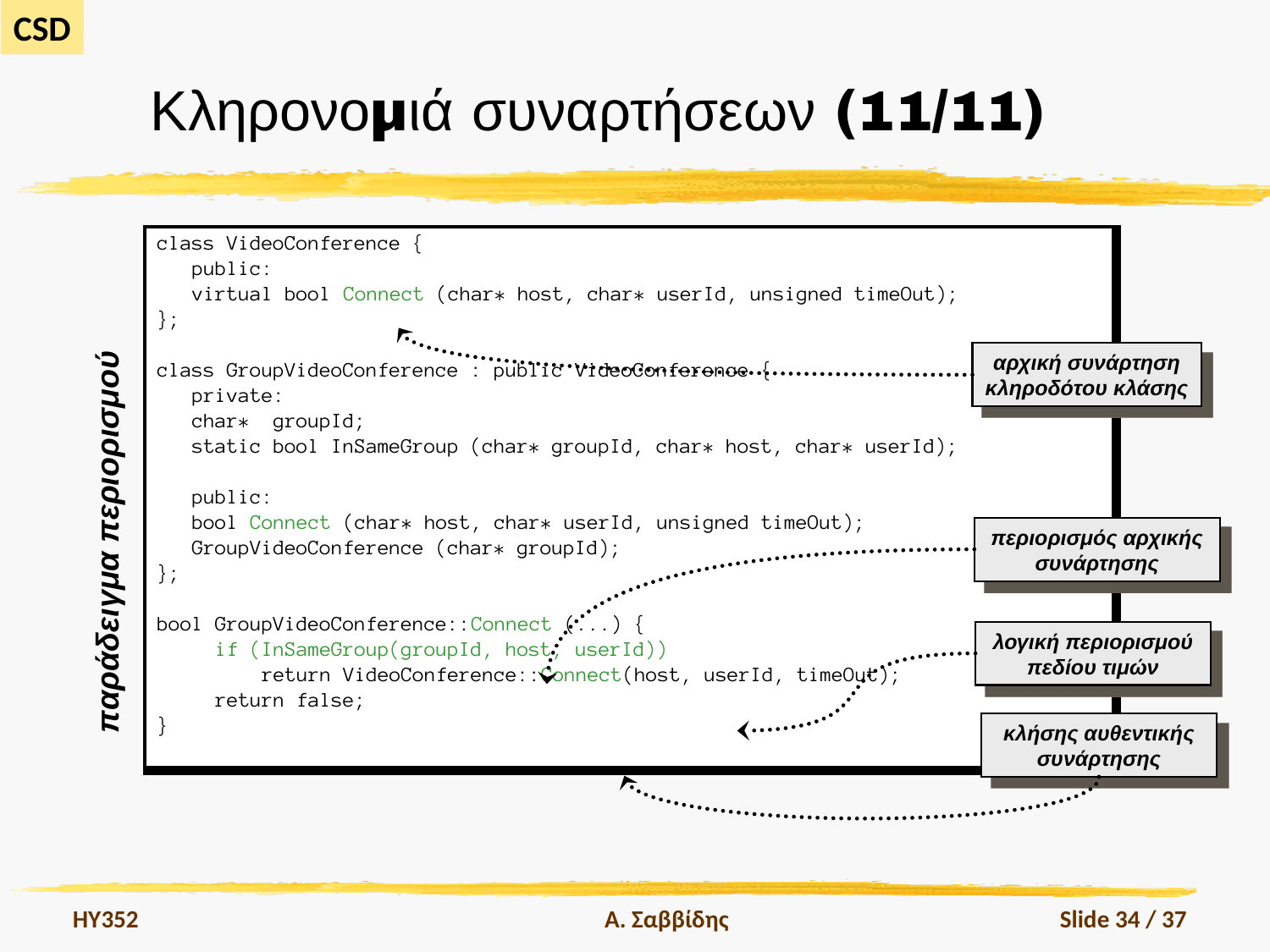

# Κληρονομιά συναρτήσεων (11/11)
| class VideoConference { public: virtual bool Connect (char\* host, char\* userId, unsigned timeOut); }; class GroupVideoConference : public VideoConference { private: char\* groupId; static bool InSameGroup (char\* groupId, char\* host, char\* userId); public: bool Connect (char\* host, char\* userId, unsigned timeOut); GroupVideoConference (char\* groupId); }; bool GroupVideoConference::Connect (...) { if (InSameGroup(groupId, host, userId)) return VideoConference::Connect(host, userId, timeOut); return false; } |
| --- |

αρχική συνάρτηση
κληροδότου κλάσης
παράδειγμα περιορισμού
περιορισμός αρχικής
συνάρτησης
λογική περιορισμού
πεδίου τιμών

κλήσης αυθεντικής
συνάρτησης

HY352
Α. Σαββίδης
Slide 34 / 37